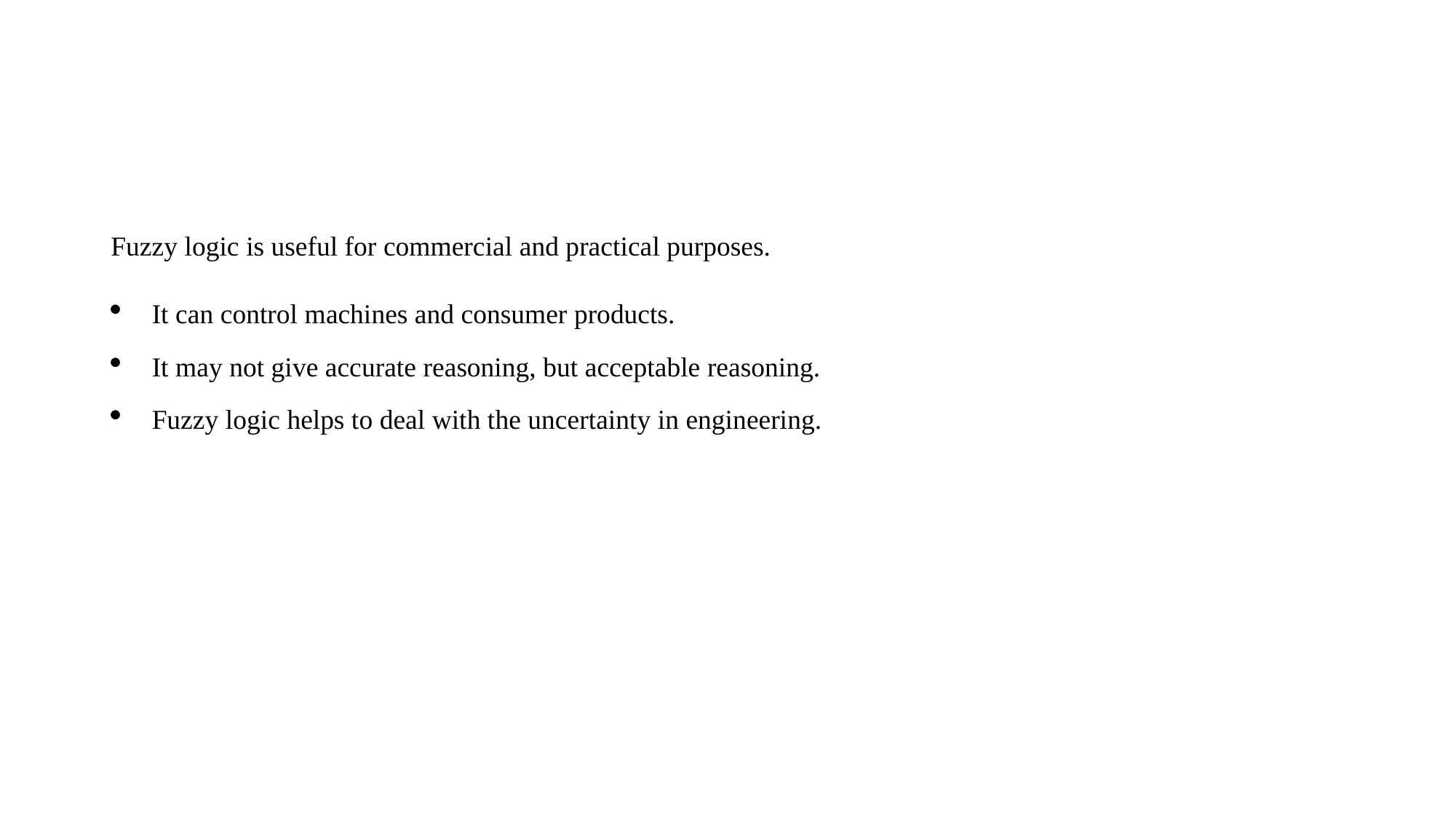

#
Fuzzy logic is useful for commercial and practical purposes.
It can control machines and consumer products.
It may not give accurate reasoning, but acceptable reasoning.
Fuzzy logic helps to deal with the uncertainty in engineering.